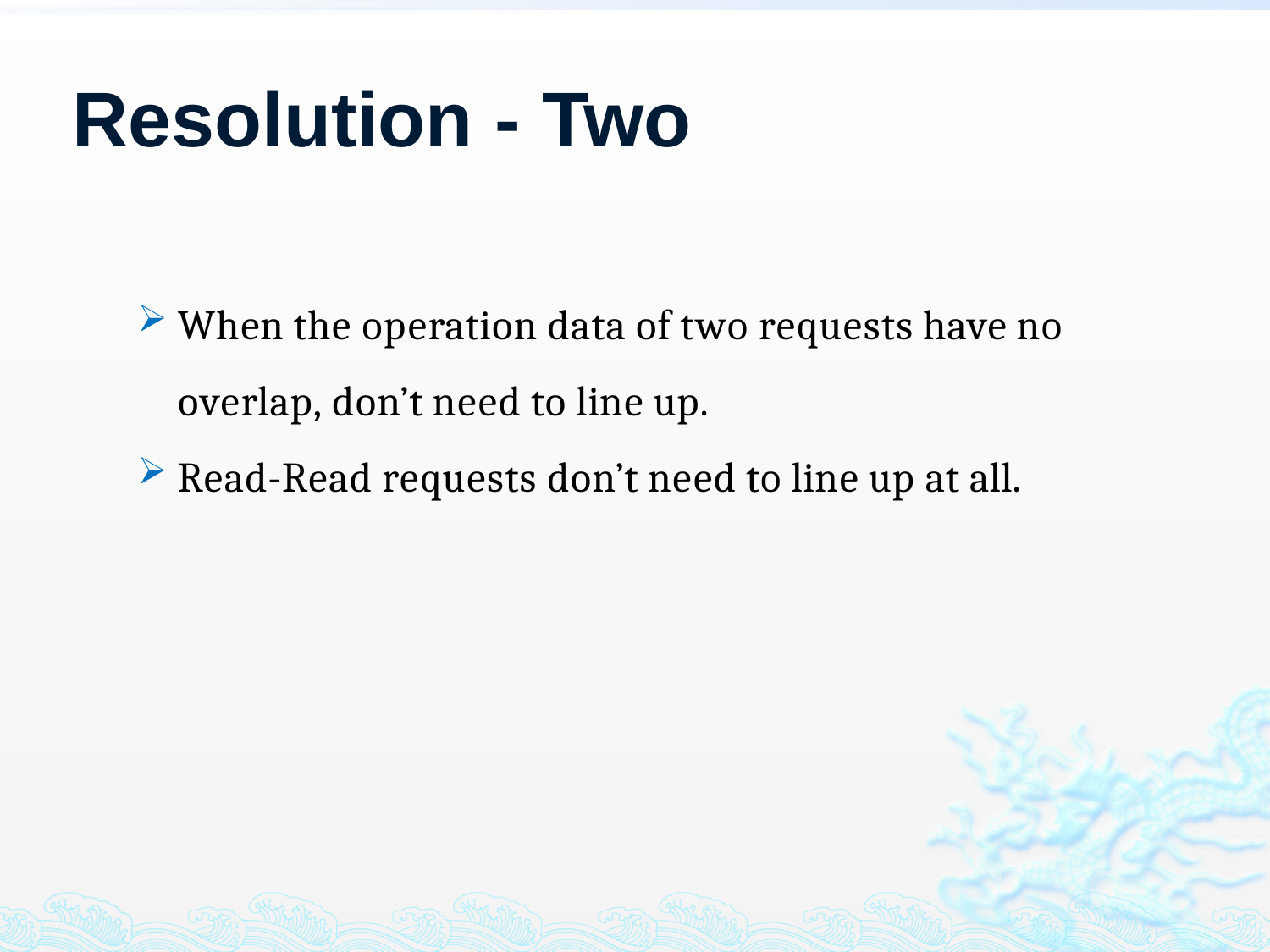

# Resolution - Two
When the operation data of two requests have no overlap, don’t need to line up.
Read-Read requests don’t need to line up at all.